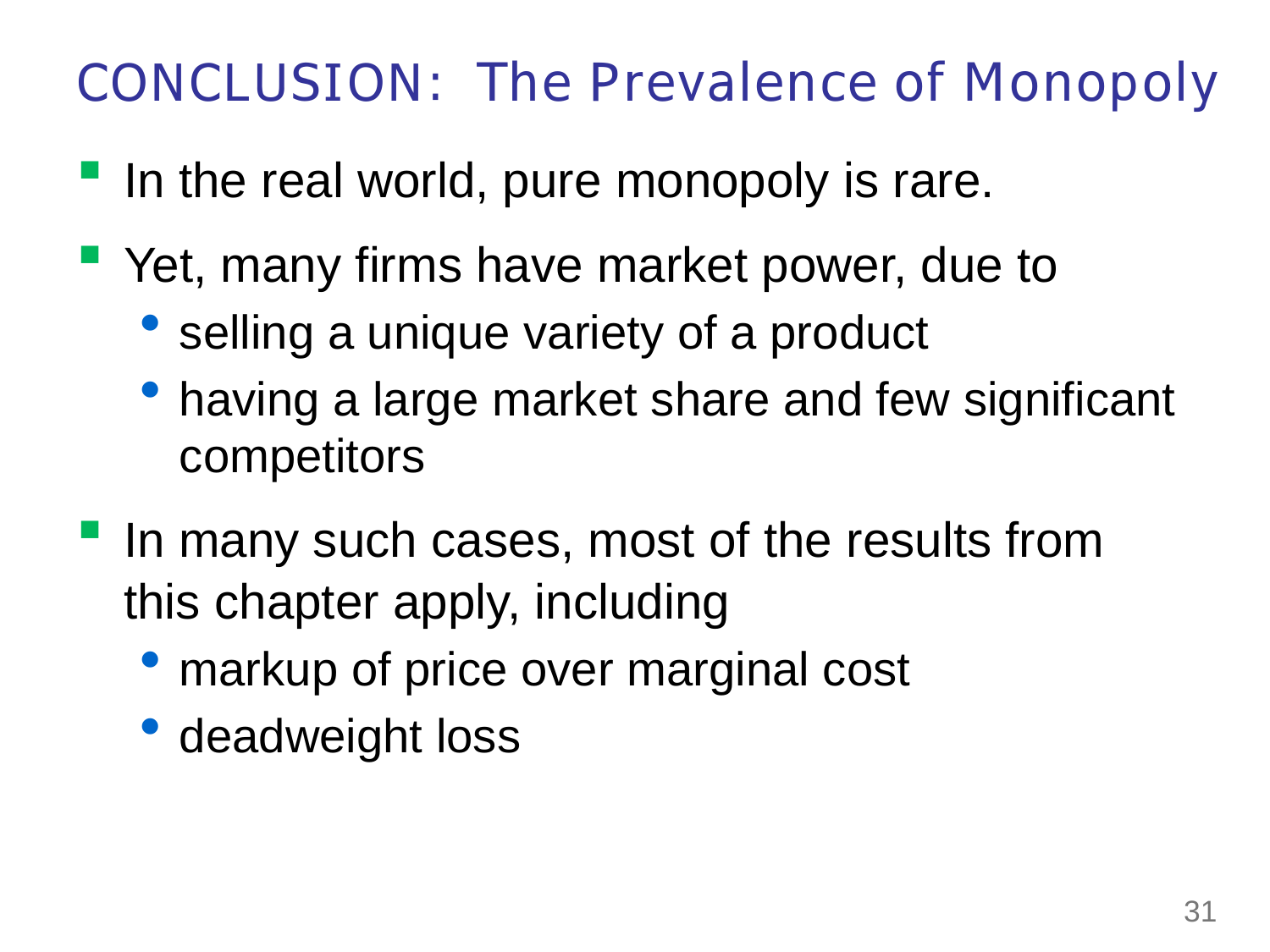

# CONCLUSION:  The Prevalence of Monopoly
In the real world, pure monopoly is rare.
Yet, many firms have market power, due to
selling a unique variety of a product
having a large market share and few significant competitors
In many such cases, most of the results from this chapter apply, including
markup of price over marginal cost
deadweight loss